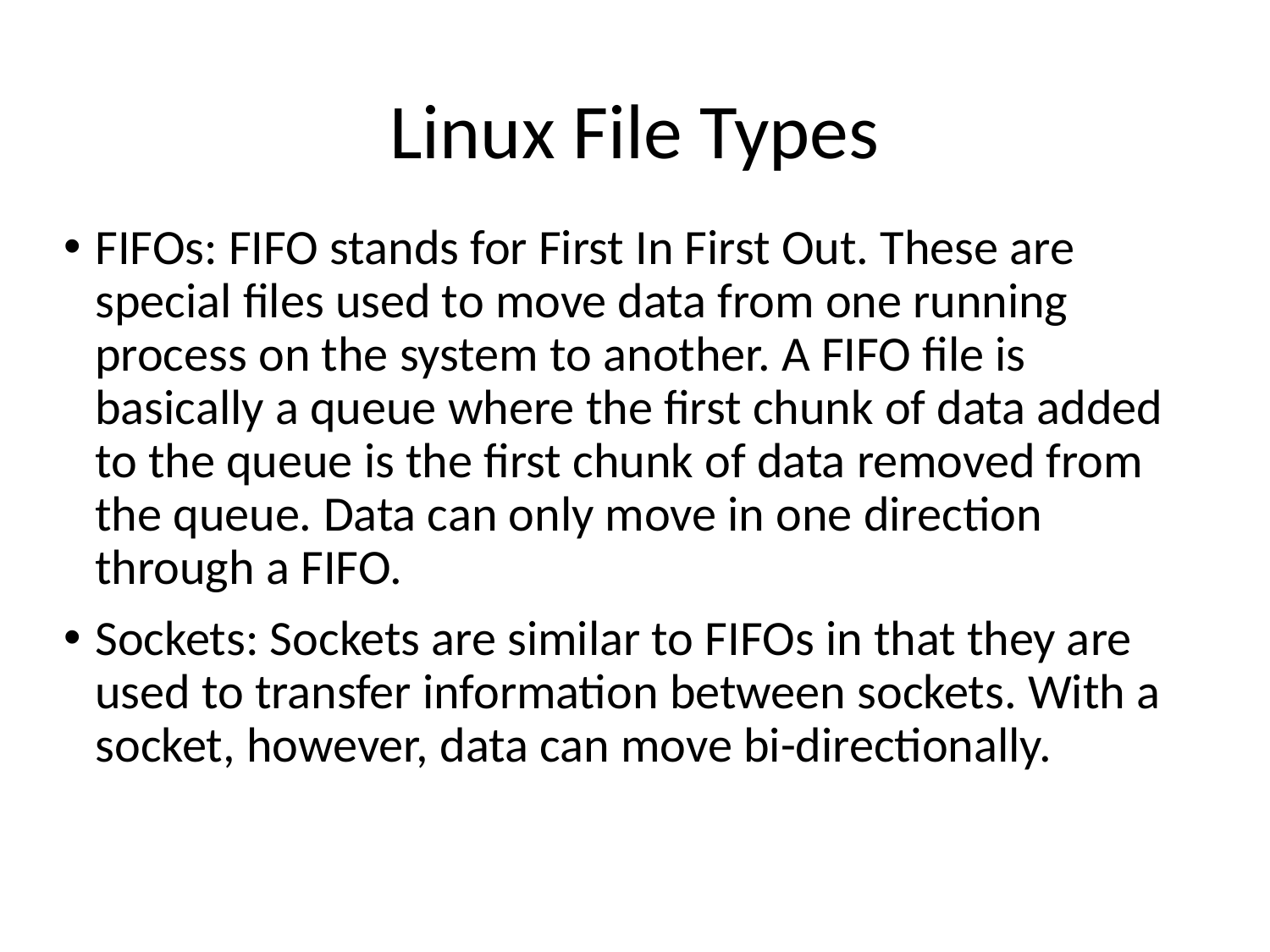

# Linux File Types
FIFOs: FIFO stands for First In First Out. These are special files used to move data from one running process on the system to another. A FIFO file is basically a queue where the first chunk of data added to the queue is the first chunk of data removed from the queue. Data can only move in one direction through a FIFO.
Sockets: Sockets are similar to FIFOs in that they are used to transfer information between sockets. With a socket, however, data can move bi-directionally.